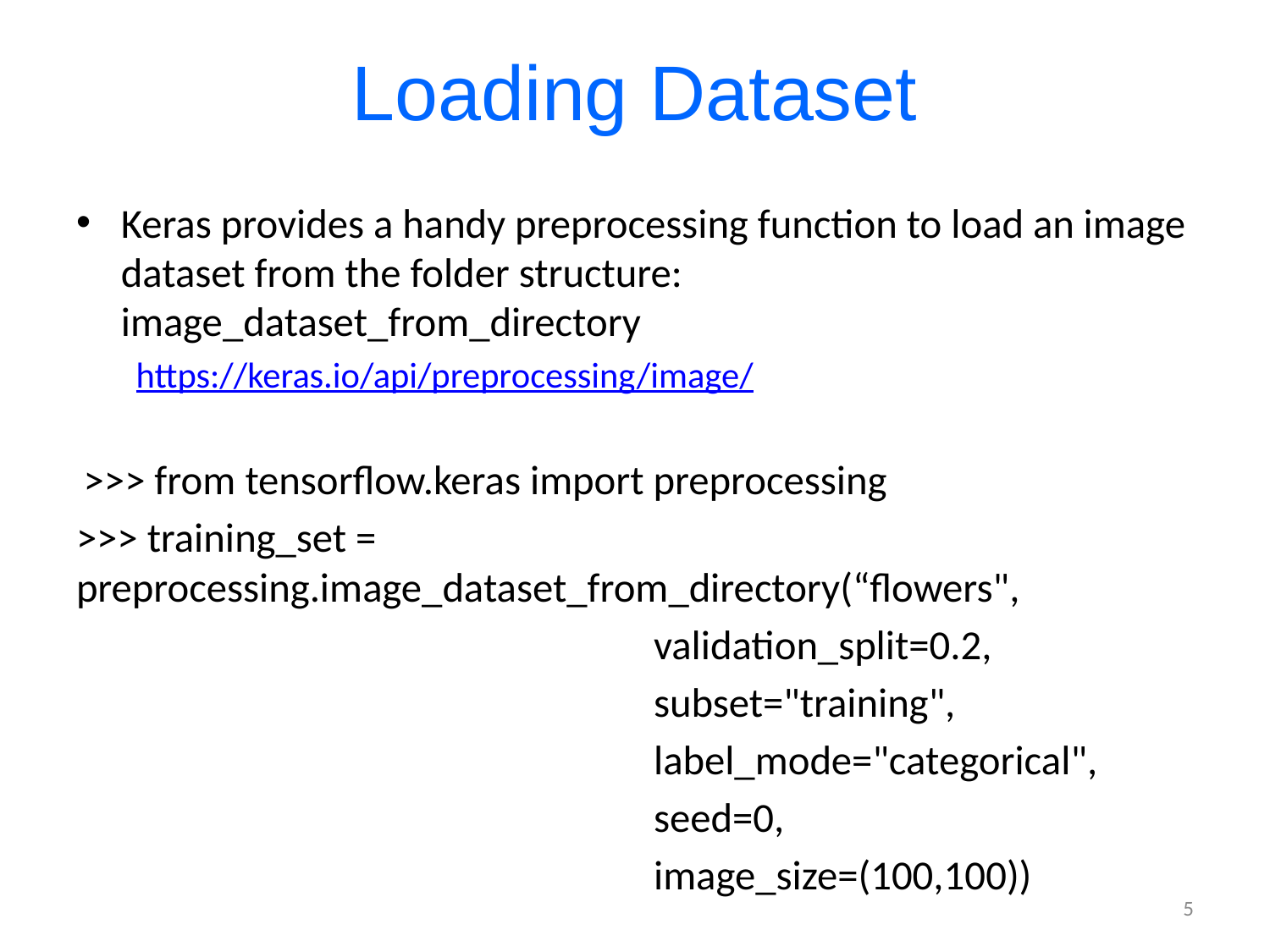

# Loading Dataset
Keras provides a handy preprocessing function to load an image dataset from the folder structure: image_dataset_from_directory
https://keras.io/api/preprocessing/image/

>>> from tensorflow.keras import preprocessing
>>> training_set = preprocessing.image_dataset_from_directory(“flowers",
                                                              validation_split=0.2,
                                                              subset="training",
                                                              label_mode="categorical",
                                                              seed=0,
                                                              image_size=(100,100))
5